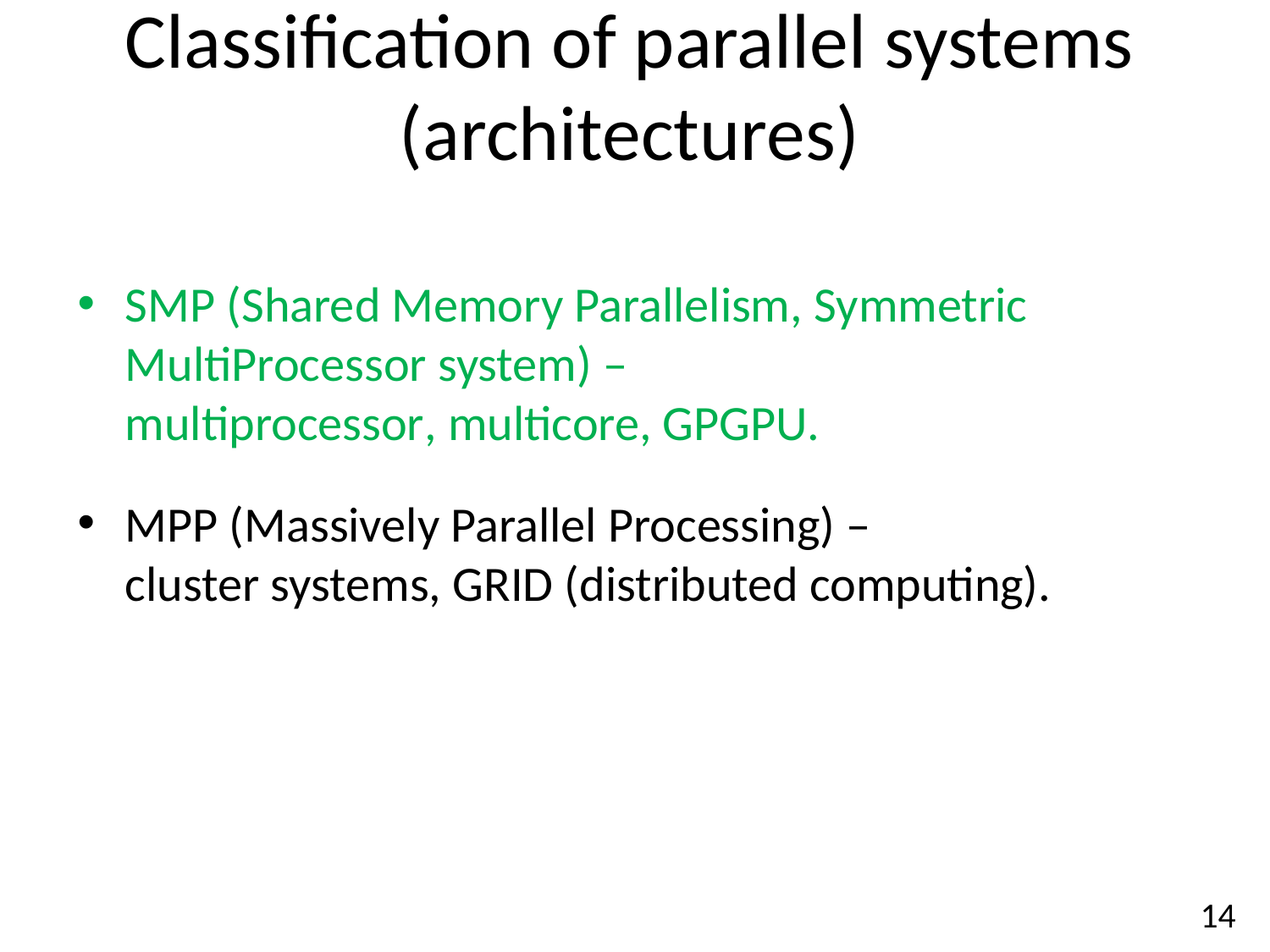

# Classification of parallel systems (architectures)
SMP (Shared Memory Parallelism, Symmetric MultiProcessor system) –
multiprocessor, multicore, GPGPU.
MPP (Massively Parallel Processing) –
cluster systems, GRID (distributed computing).
14